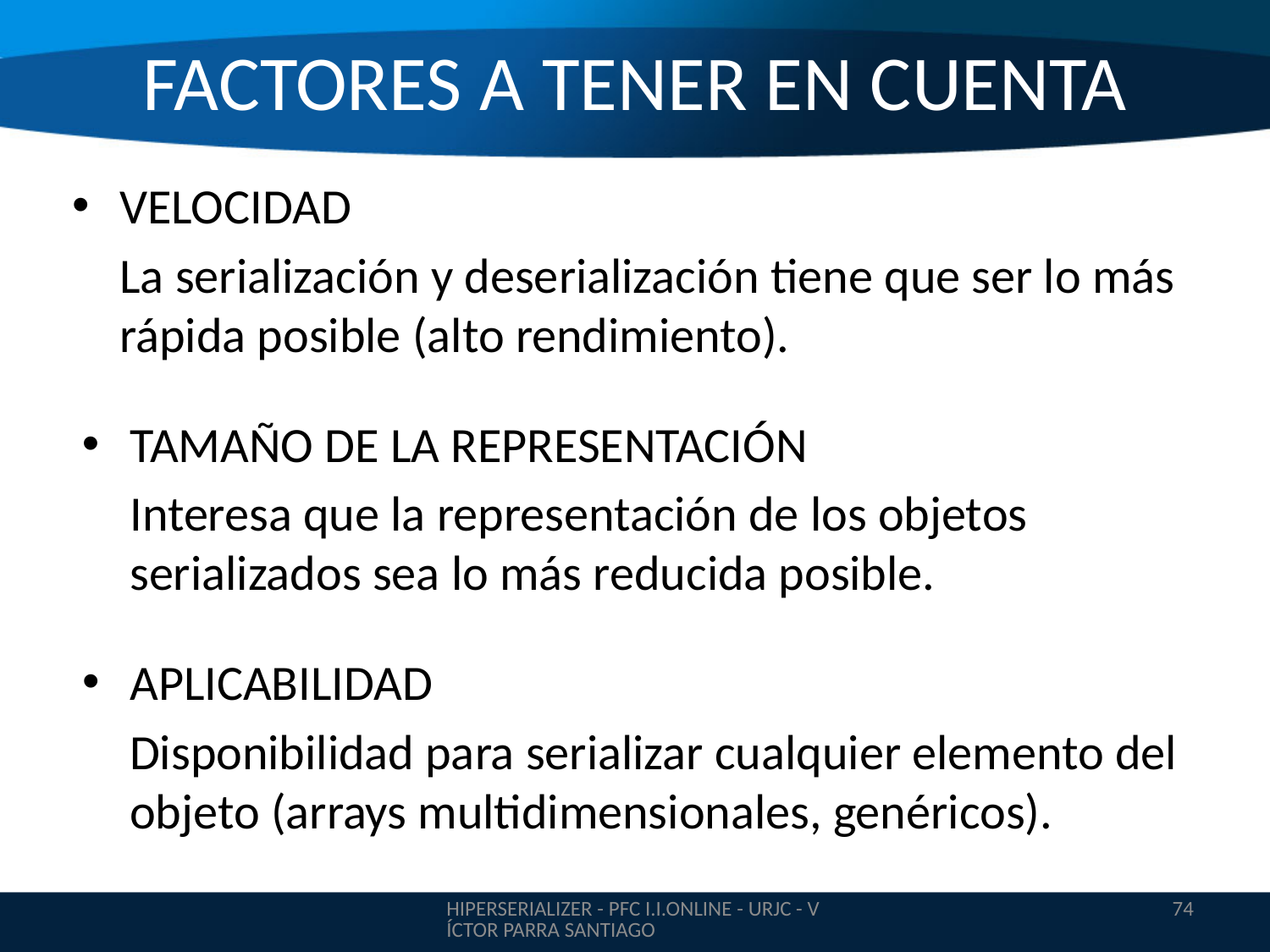

# FACTORES A TENER EN CUENTA
VELOCIDAD
	La serialización y deserialización tiene que ser lo más rápida posible (alto rendimiento).
TAMAÑO DE LA REPRESENTACIÓN
	Interesa que la representación de los objetos serializados sea lo más reducida posible.
APLICABILIDAD
	Disponibilidad para serializar cualquier elemento del objeto (arrays multidimensionales, genéricos).

HIPERSERIALIZER - PFC I.I.ONLINE - URJC - VÍCTOR PARRA SANTIAGO
74